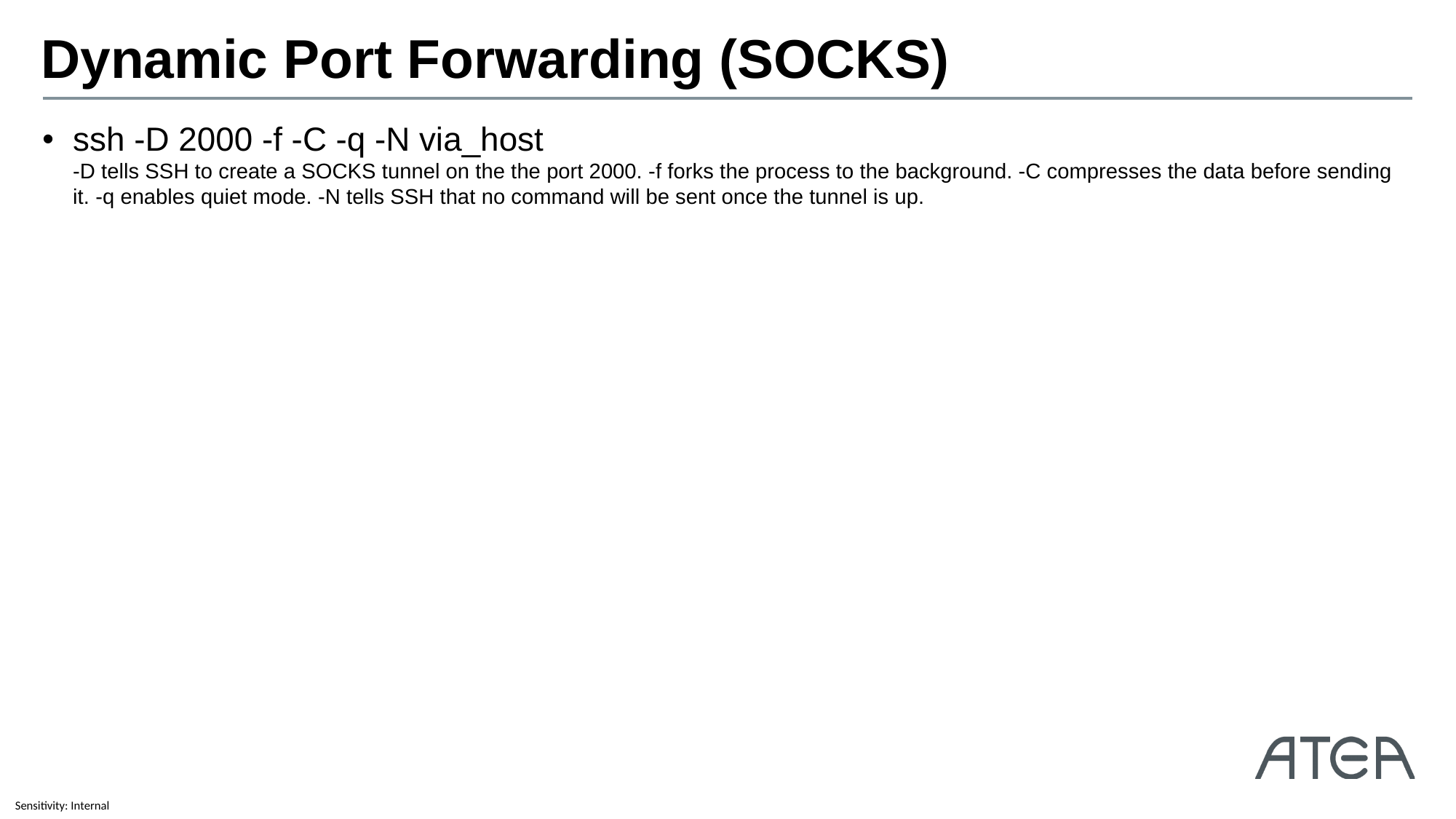

# Dynamic Port Forwarding (SOCKS)
ssh -D 2000 -f -C -q -N via_host
-D tells SSH to create a SOCKS tunnel on the the port 2000. -f forks the process to the background. -C compresses the data before sending it. -q enables quiet mode. -N tells SSH that no command will be sent once the tunnel is up.